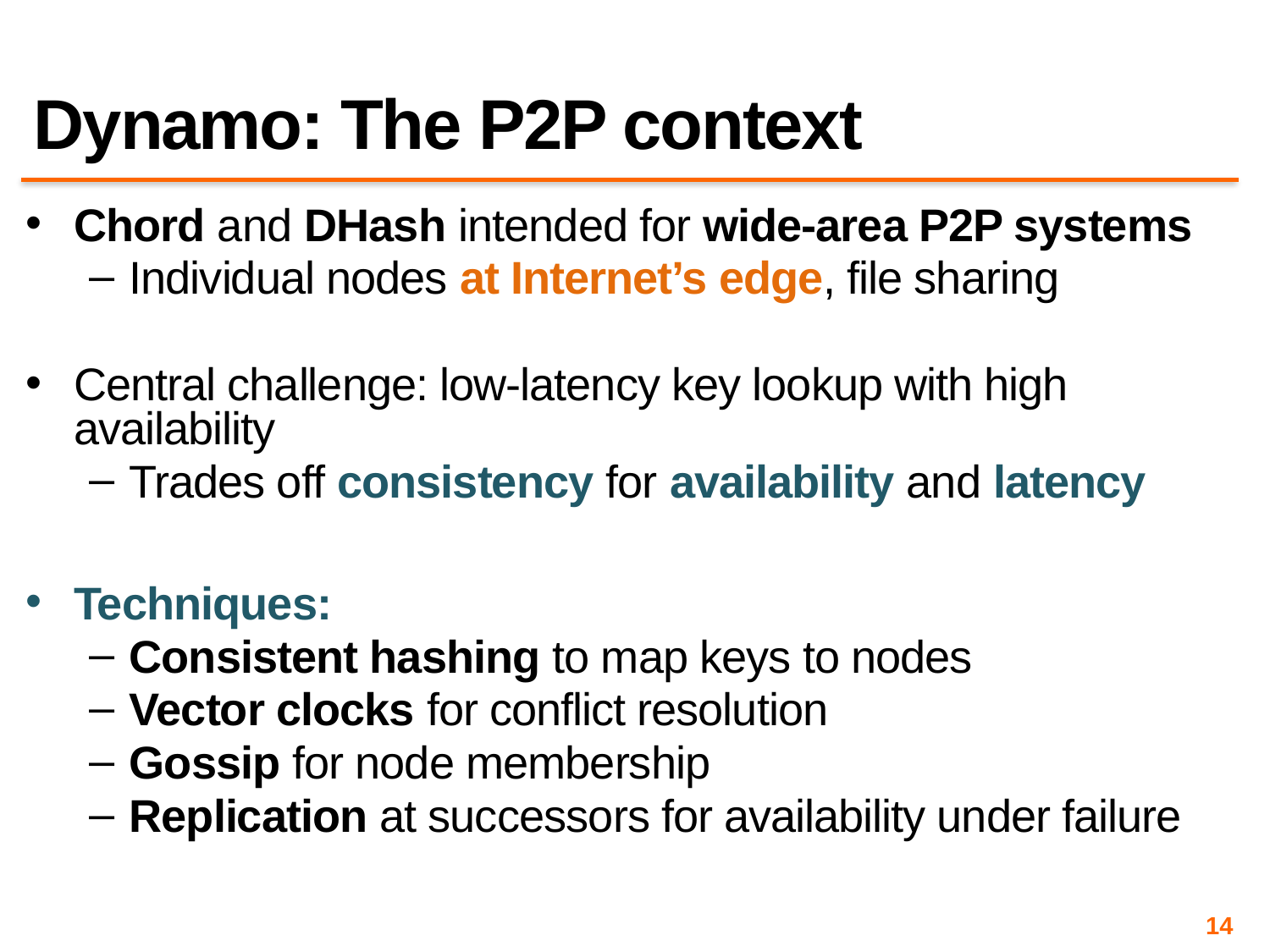

# Dynamo: The P2P context
Chord and DHash intended for wide-area P2P systems
Individual nodes at Internet’s edge, file sharing

Central challenge: low-latency key lookup with high availability
Trades off consistency for availability and latency

Techniques:
Consistent hashing to map keys to nodes
Vector clocks for conflict resolution
Gossip for node membership
Replication at successors for availability under failure

14